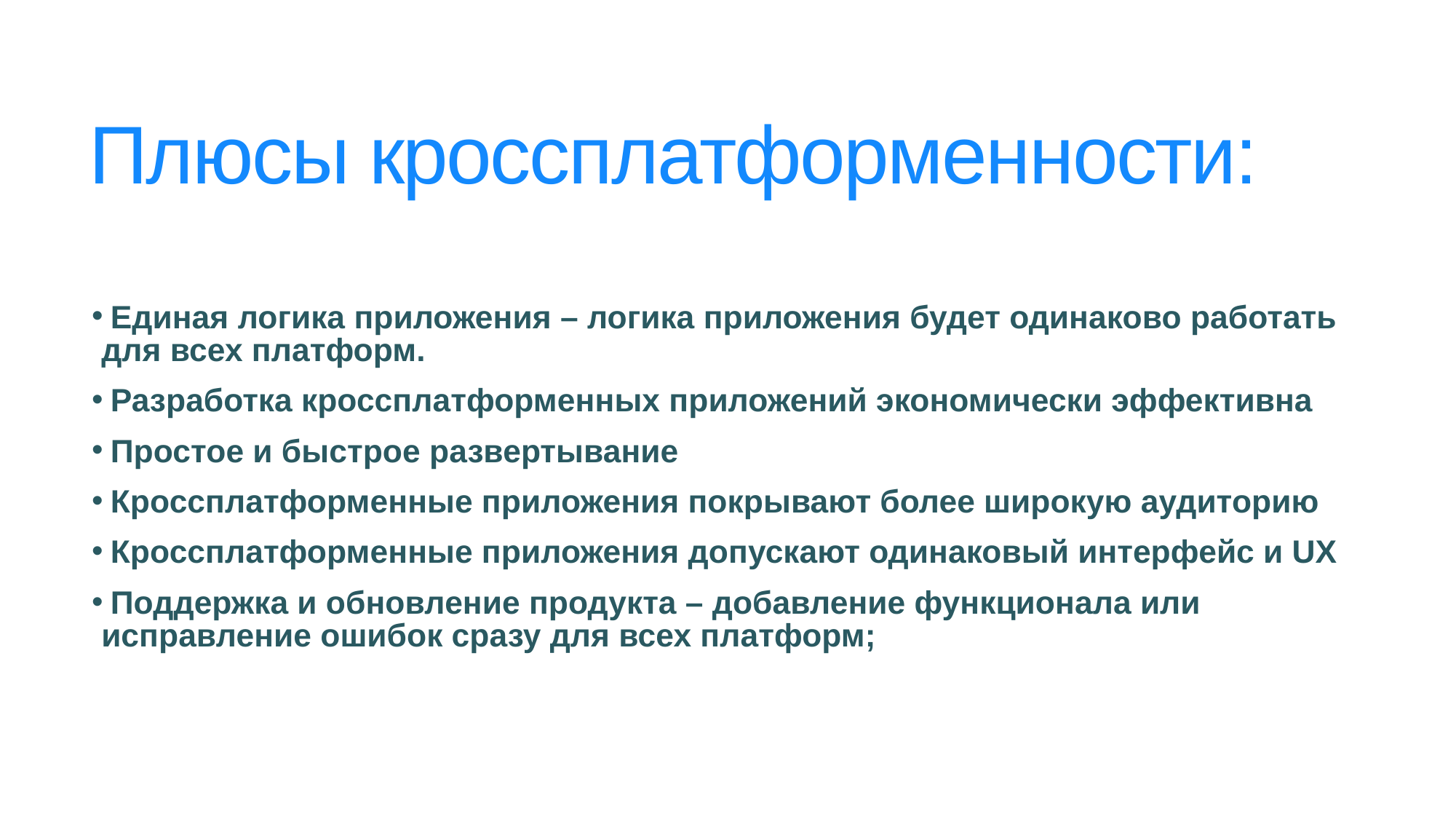

# Плюсы кроссплатформенности:

 Единая логика приложения – логика приложения будет одинаково работать для всех платформ.
 Разработка кроссплатформенных приложений экономически эффективна
 Простое и быстрое развертывание
 Кроссплатформенные приложения покрывают более широкую аудиторию
 Кроссплатформенные приложения допускают одинаковый интерфейс и UX
 Поддержка и обновление продукта – добавление функционала или исправление ошибок сразу для всех платформ;